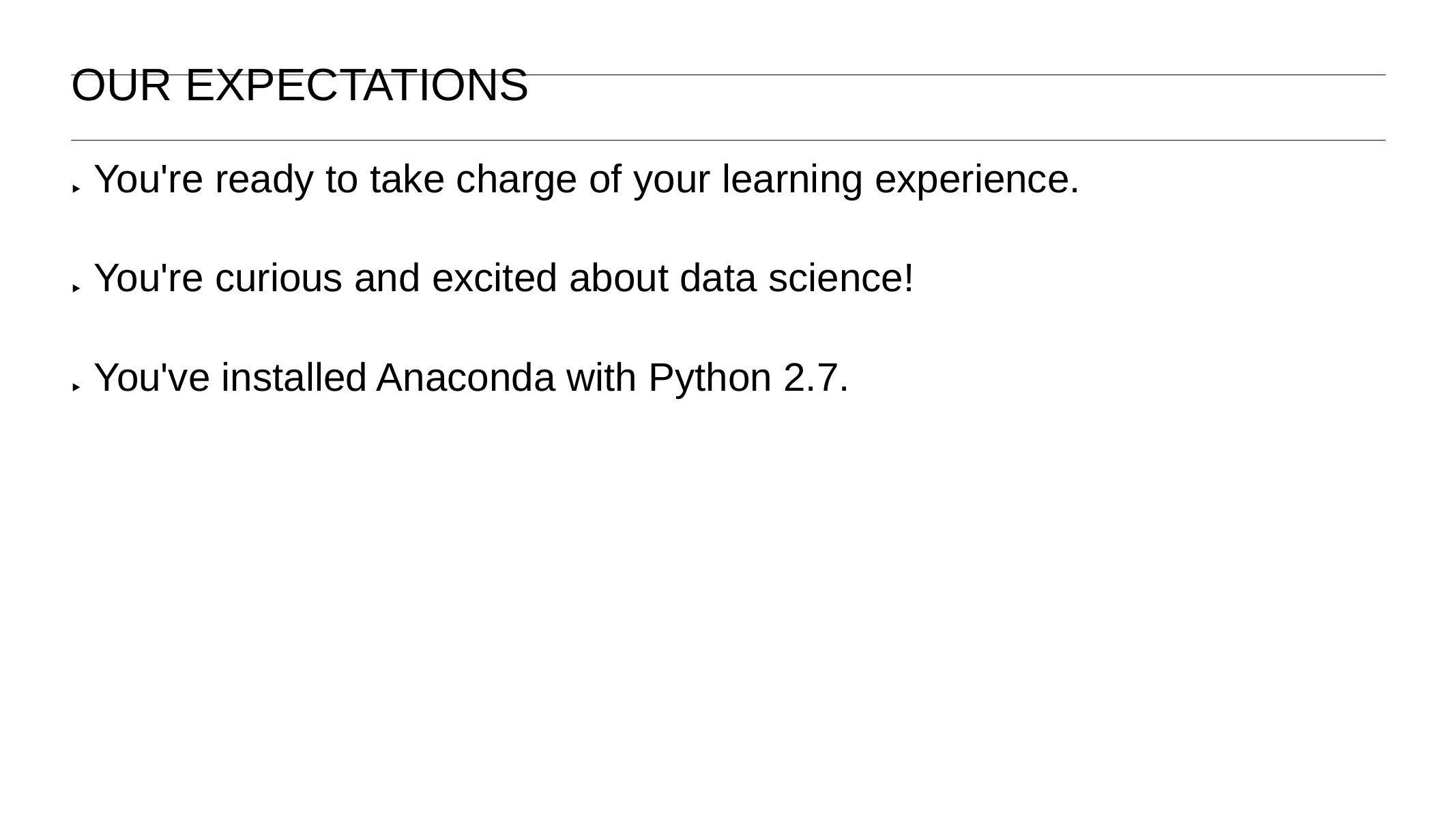

OUR EXPECTATIONS
You're ready to take charge of your learning experience.
‣
You're curious and excited about data science!
‣
You've installed Anaconda with Python 2.7.
‣